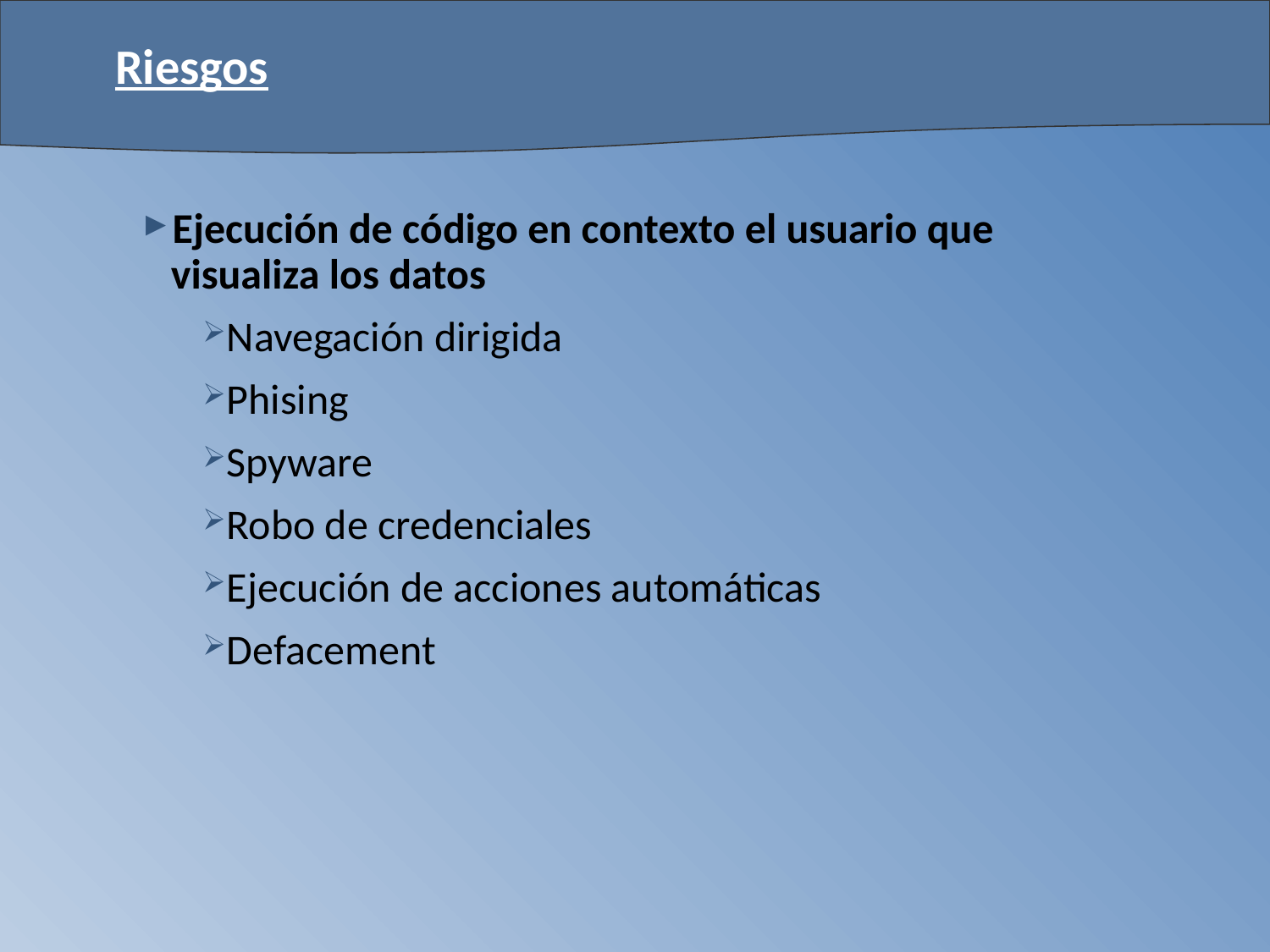

# Riesgos
Ejecución de código en contexto el usuario que visualiza los datos
Navegación dirigida
Phising
Spyware
Robo de credenciales
Ejecución de acciones automáticas
Defacement